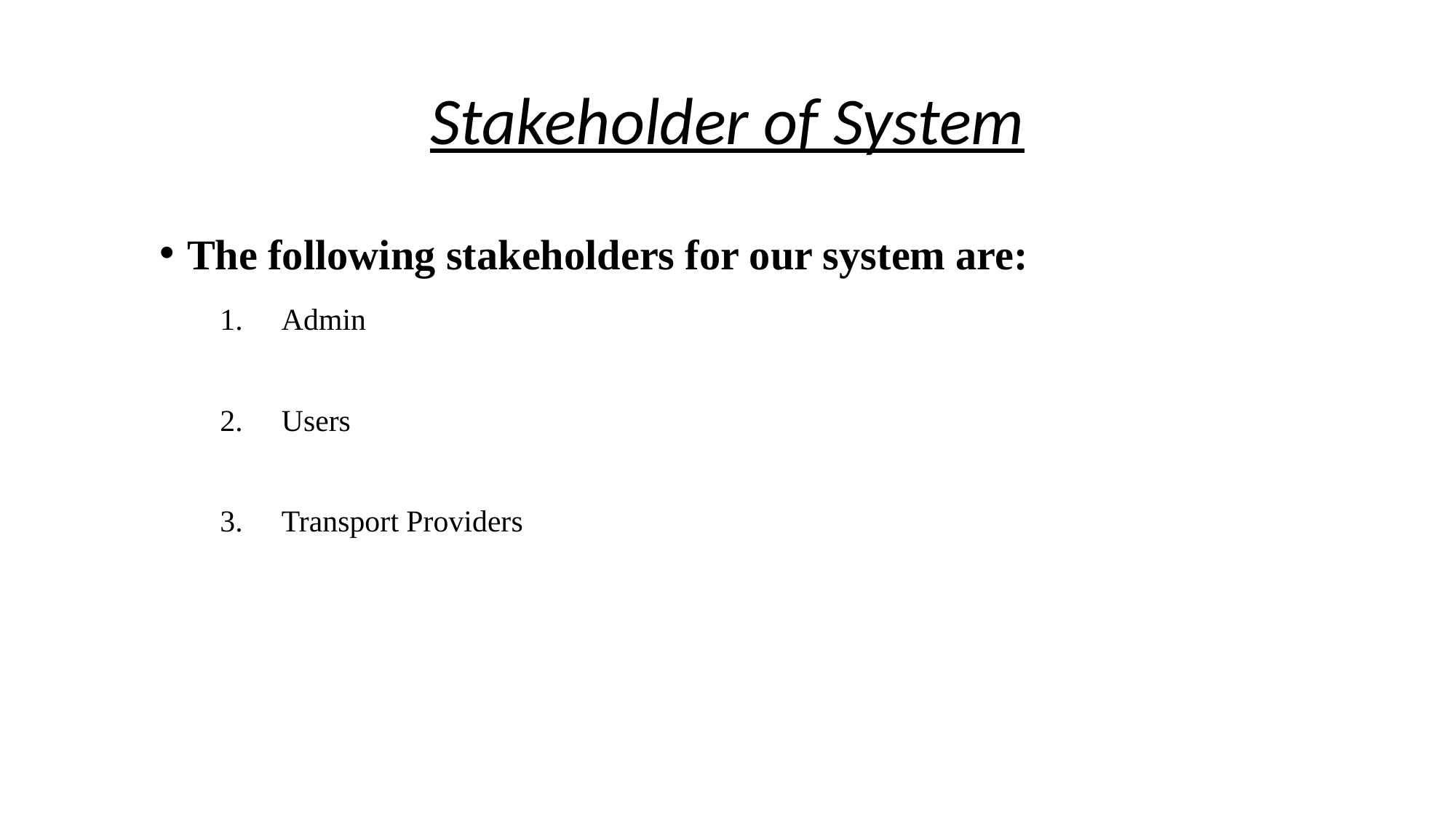

# Stakeholder of System
The following stakeholders for our system are:
Admin

Users

Transport Providers